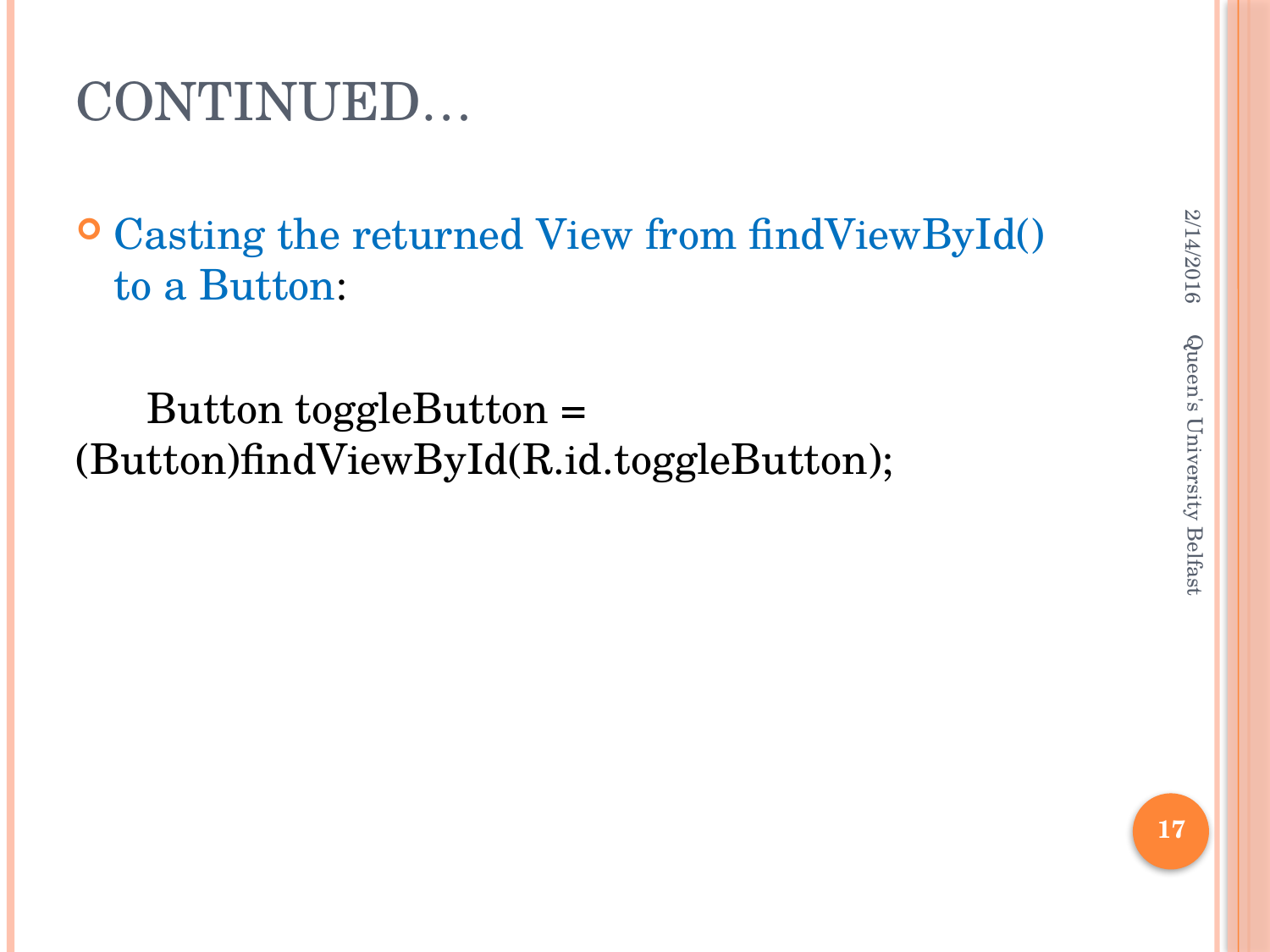

# Continued…
2/14/2016
Casting the returned View from findViewById() to a Button:

      Button toggleButton = 	(Button)findViewById(R.id.toggleButton);

Queen's University Belfast
17